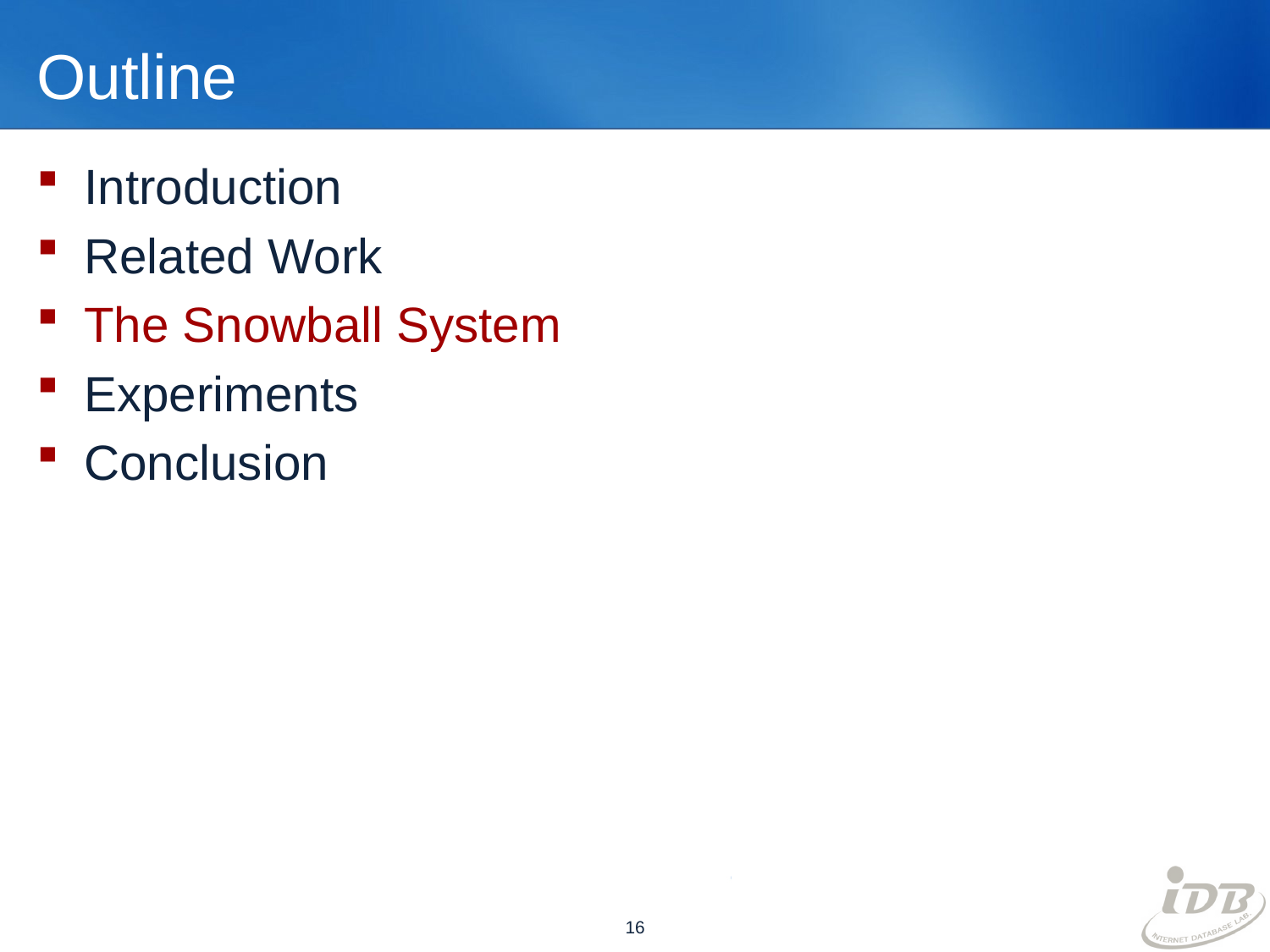

# Outline
Introduction
Related Work
The Snowball System
Experiments
Conclusion

16